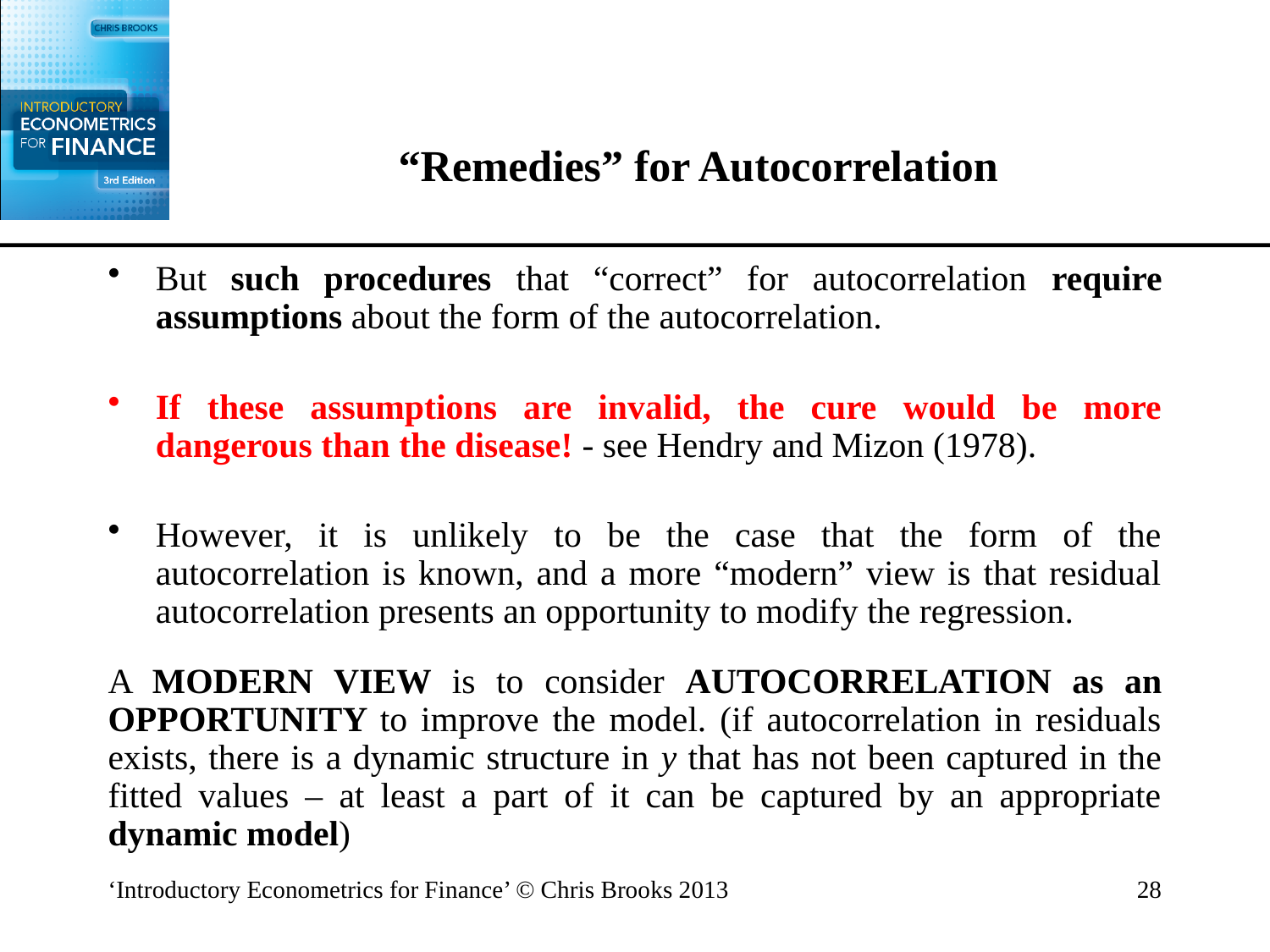

# “Remedies” for Autocorrelation
But such procedures that “correct” for autocorrelation require assumptions about the form of the autocorrelation.

If these assumptions are invalid, the cure would be more dangerous than the disease! - see Hendry and Mizon (1978).

However, it is unlikely to be the case that the form of the autocorrelation is known, and a more “modern” view is that residual autocorrelation presents an opportunity to modify the regression.

A MODERN VIEW is to consider AUTOCORRELATION as an OPPORTUNITY to improve the model. (if autocorrelation in residuals exists, there is a dynamic structure in y that has not been captured in the fitted values – at least a part of it can be captured by an appropriate dynamic model)
‘Introductory Econometrics for Finance’ © Chris Brooks 2013
28